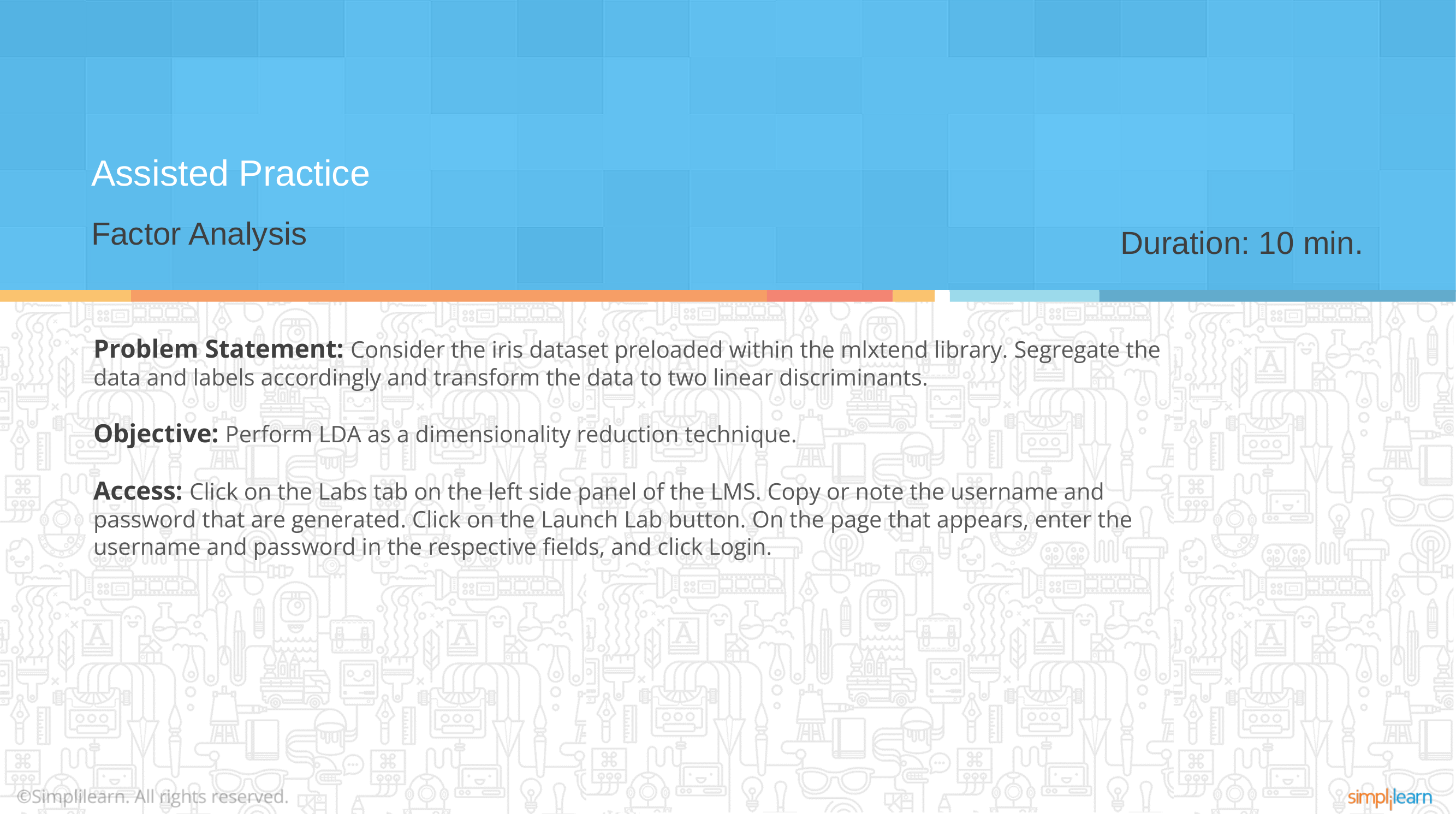

Assisted Practice
Factor Analysis
Duration: 10 min.
Problem Statement: Consider the iris dataset preloaded within the mlxtend library. Segregate the data and labels accordingly and transform the data to two linear discriminants.

Objective: Perform LDA as a dimensionality reduction technique.

Access: Click on the Labs tab on the left side panel of the LMS. Copy or note the username and password that are generated. Click on the Launch Lab button. On the page that appears, enter the username and password in the respective fields, and click Login.